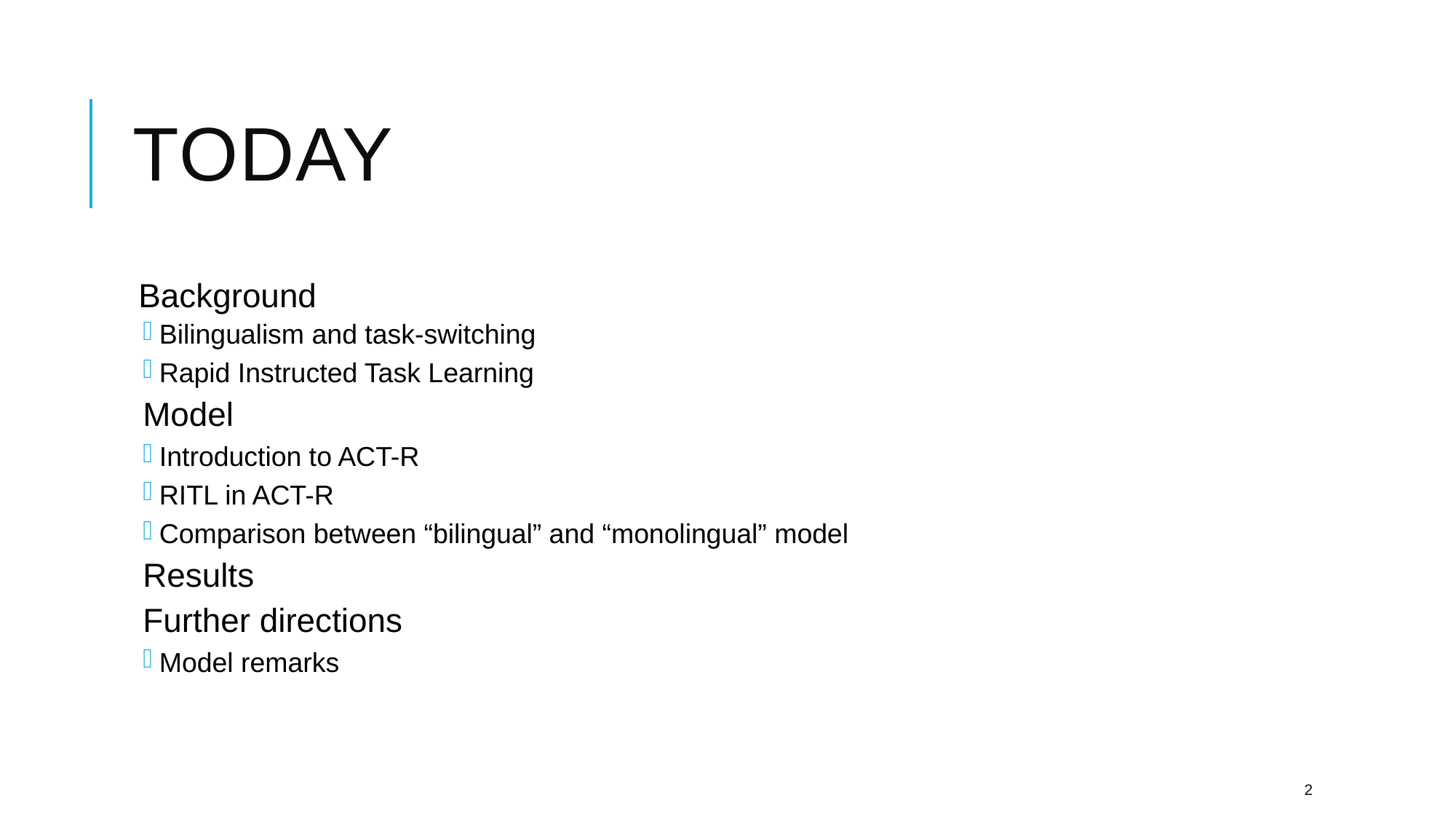

# Today
Background
Bilingualism and task-switching
Rapid Instructed Task Learning
Model
Introduction to ACT-R
RITL in ACT-R
Comparison between “bilingual” and “monolingual” model
Results
Further directions
Model remarks

2